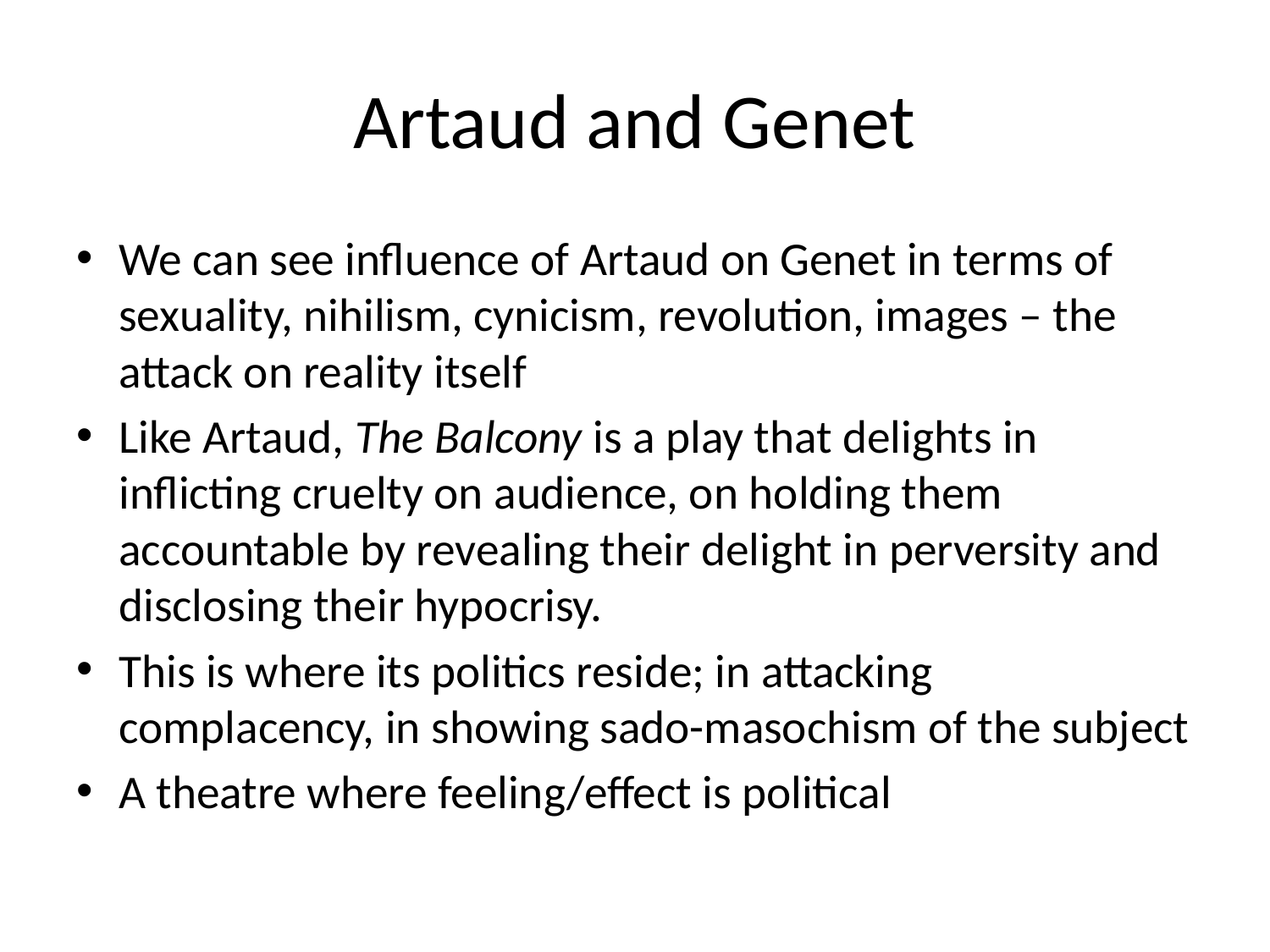

# Artaud and Genet
We can see influence of Artaud on Genet in terms of sexuality, nihilism, cynicism, revolution, images – the attack on reality itself
Like Artaud, The Balcony is a play that delights in inflicting cruelty on audience, on holding them accountable by revealing their delight in perversity and disclosing their hypocrisy.
This is where its politics reside; in attacking complacency, in showing sado-masochism of the subject
A theatre where feeling/effect is political